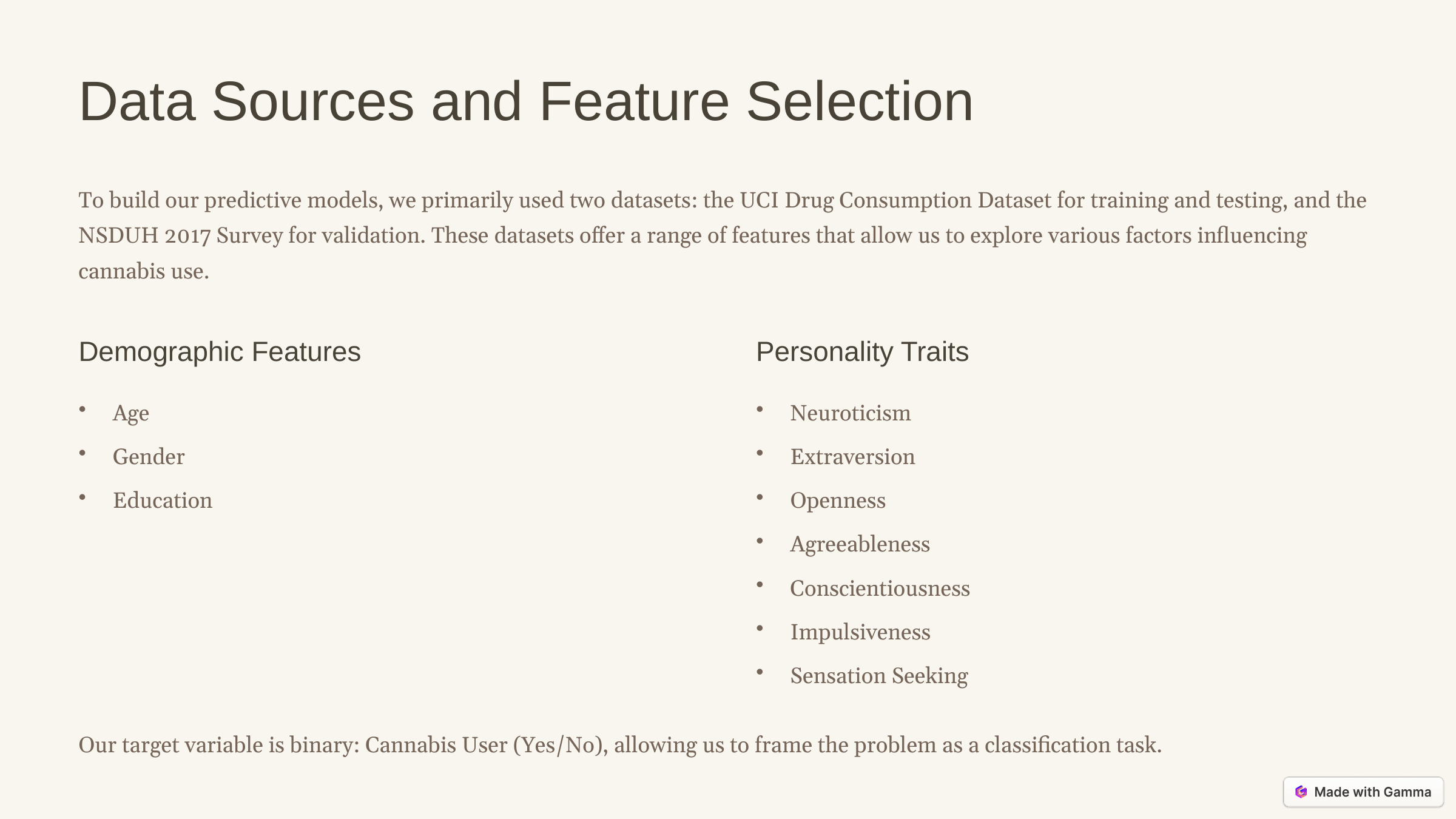

Data Sources and Feature Selection
To build our predictive models, we primarily used two datasets: the UCI Drug Consumption Dataset for training and testing, and the NSDUH 2017 Survey for validation. These datasets offer a range of features that allow us to explore various factors influencing cannabis use.
Demographic Features
Personality Traits
Age
Neuroticism
Gender
Extraversion
Education
Openness
Agreeableness
Conscientiousness
Impulsiveness
Sensation Seeking
Our target variable is binary: Cannabis User (Yes/No), allowing us to frame the problem as a classification task.